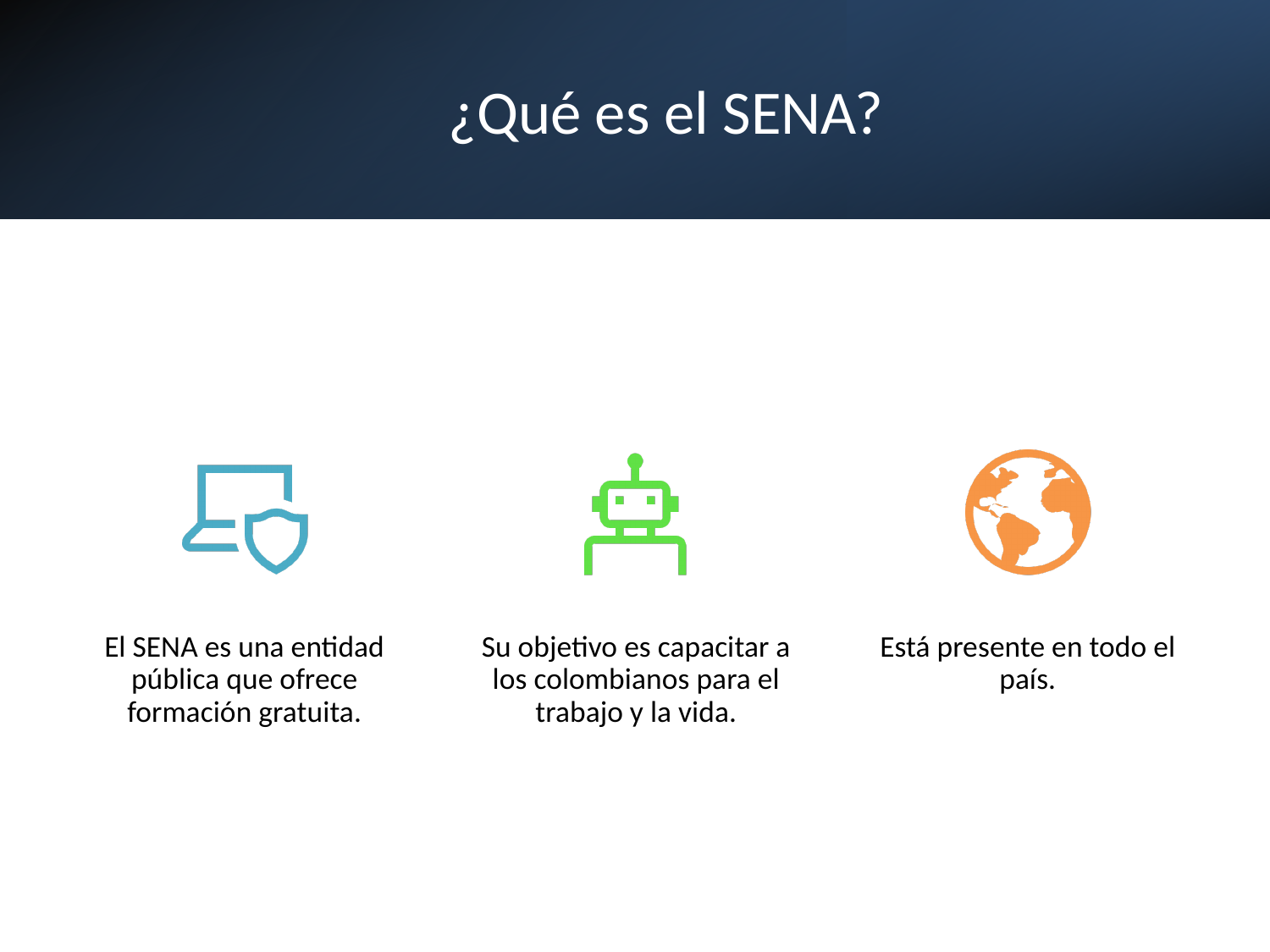

# ¿Qué es el SENA?
El SENA es una entidad pública que ofrece formación gratuita.
Su objetivo es capacitar a los colombianos para el trabajo y la vida.
Está presente en todo el país.